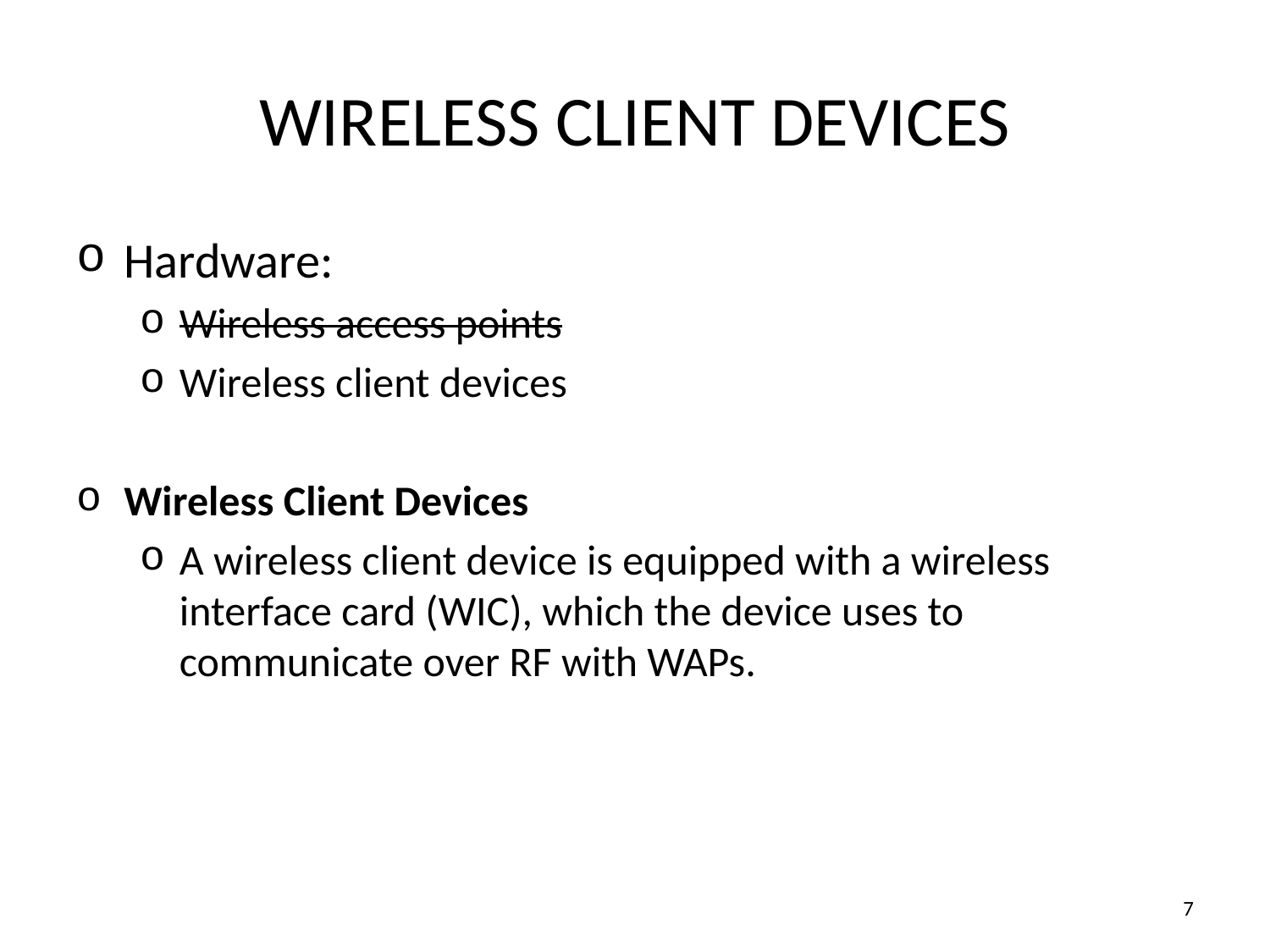

# Wireless Client Devices
Hardware:
Wireless access points
Wireless client devices

Wireless Client Devices
A wireless client device is equipped with a wireless interface card (WIC), which the device uses to communicate over RF with WAPs.
7